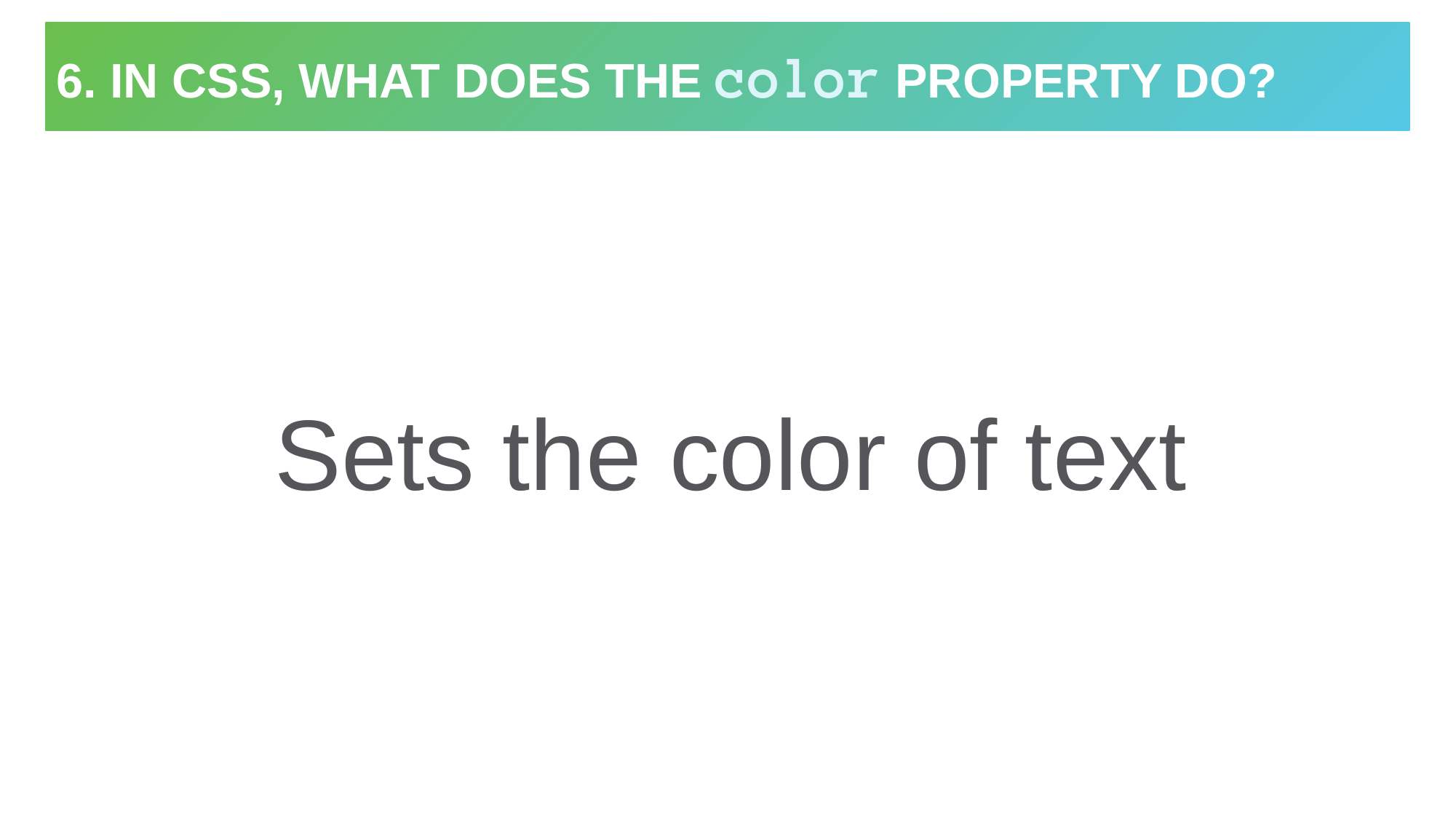

# 6. In css, What does the color property do?
Sets the color of text